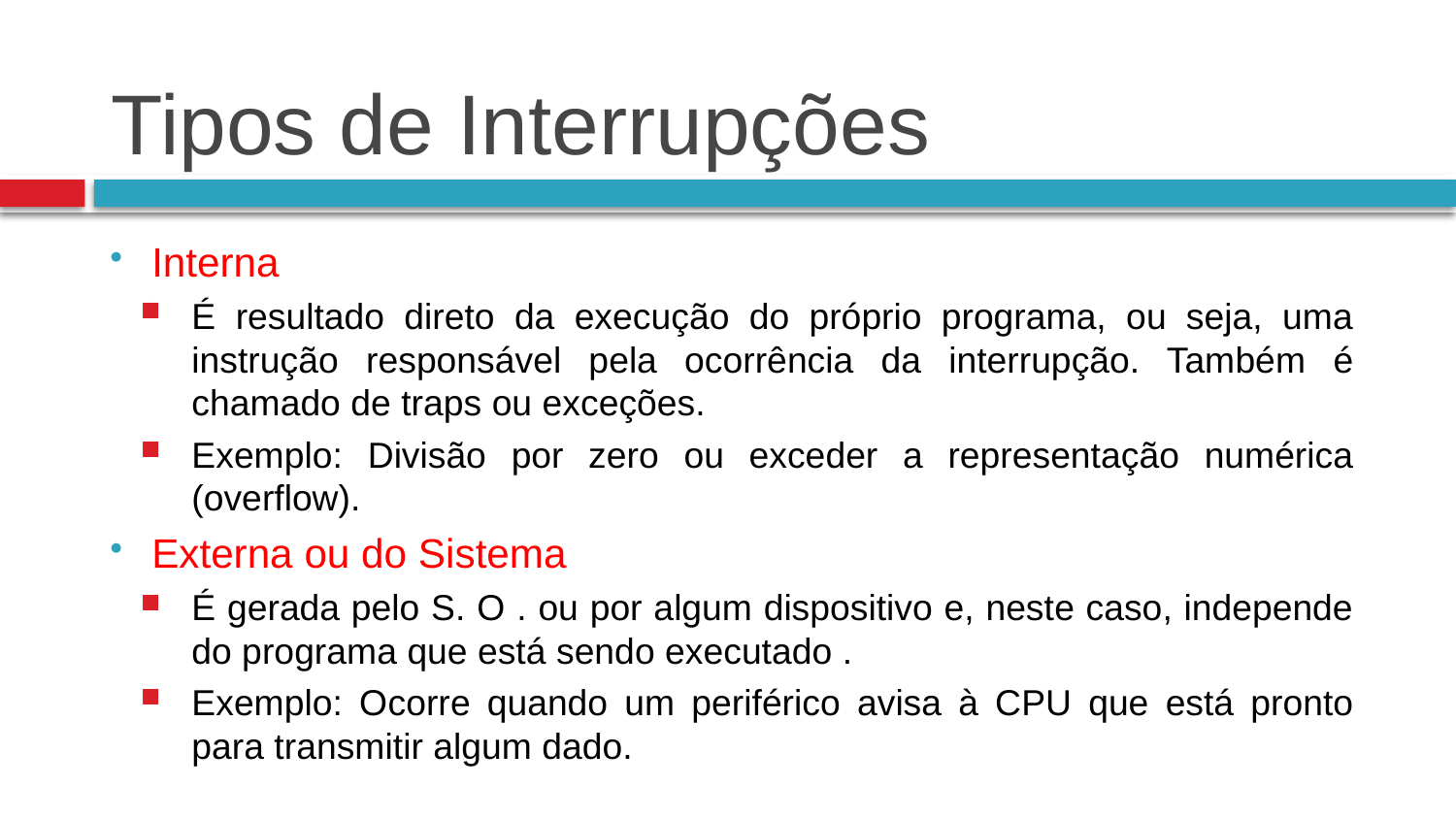

# Tipos de Interrupções
Interna
É resultado direto da execução do próprio programa, ou seja, uma instrução responsável pela ocorrência da interrupção. Também é chamado de traps ou exceções.
Exemplo: Divisão por zero ou exceder a representação numérica (overflow).
Externa ou do Sistema
É gerada pelo S. O . ou por algum dispositivo e, neste caso, independe do programa que está sendo executado .
Exemplo: Ocorre quando um periférico avisa à CPU que está pronto para transmitir algum dado.